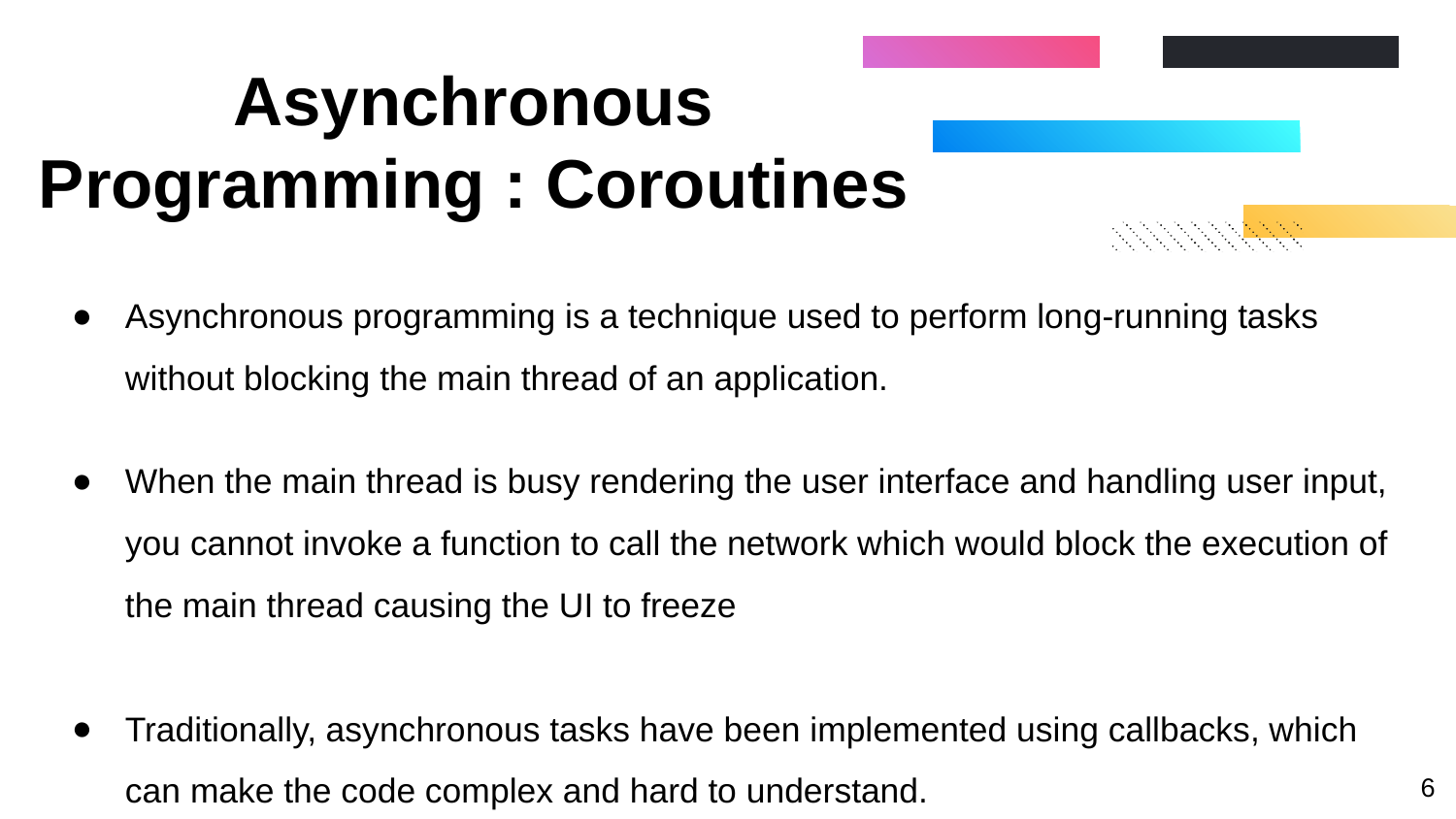

# Asynchronous Programming : Coroutines
Asynchronous programming is a technique used to perform long-running tasks without blocking the main thread of an application.
When the main thread is busy rendering the user interface and handling user input, you cannot invoke a function to call the network which would block the execution of the main thread causing the UI to freeze
Traditionally, asynchronous tasks have been implemented using callbacks, which can make the code complex and hard to understand.
6